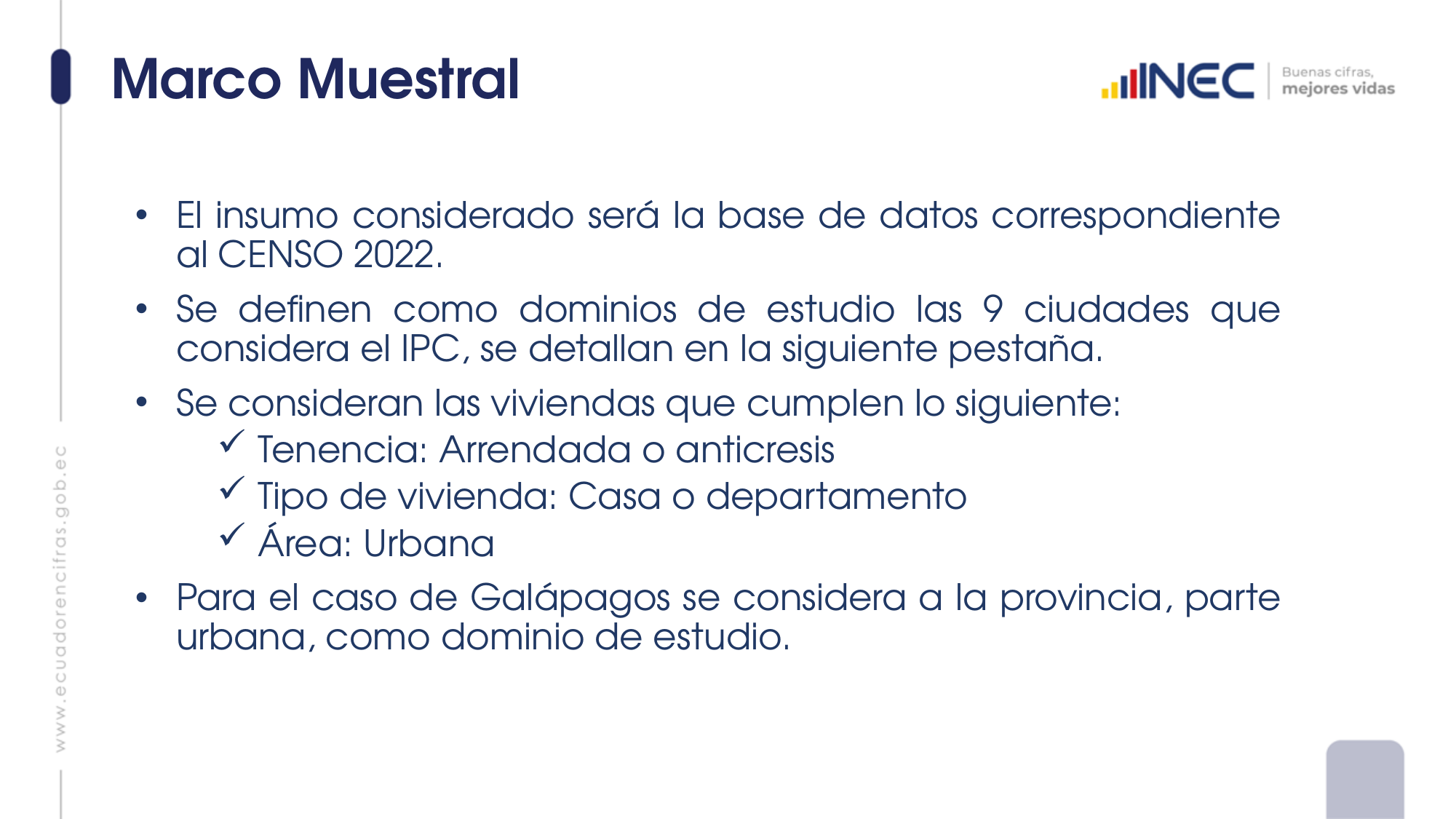

# Marco Muestral
El insumo considerado será la base de datos correspondiente al CENSO 2022.
Se definen como dominios de estudio las 9 ciudades que considera el IPC, se detallan en la siguiente pestaña.
Se consideran las viviendas que cumplen lo siguiente:
Tenencia: Arrendada o anticresis
Tipo de vivienda: Casa o departamento
Área: Urbana
Para el caso de Galápagos se considera a la provincia, parte urbana, como dominio de estudio.